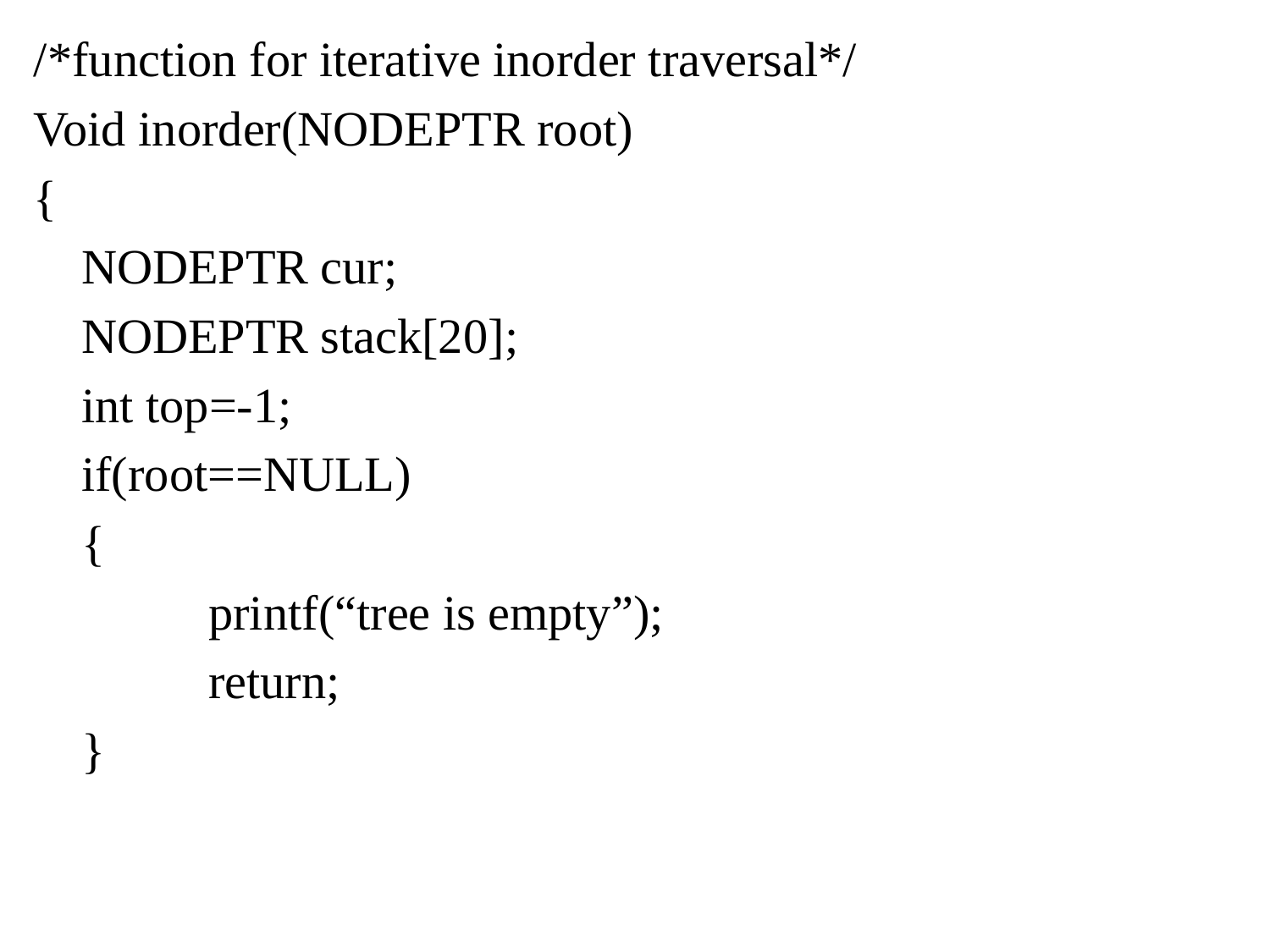

/*function for iterative inorder traversal*/
Void inorder(NODEPTR root)
{
	NODEPTR cur;
	NODEPTR stack[20];
	int top=-1;
	if(root==NULL)
	{
		printf(“tree is empty”);
		return;
	}